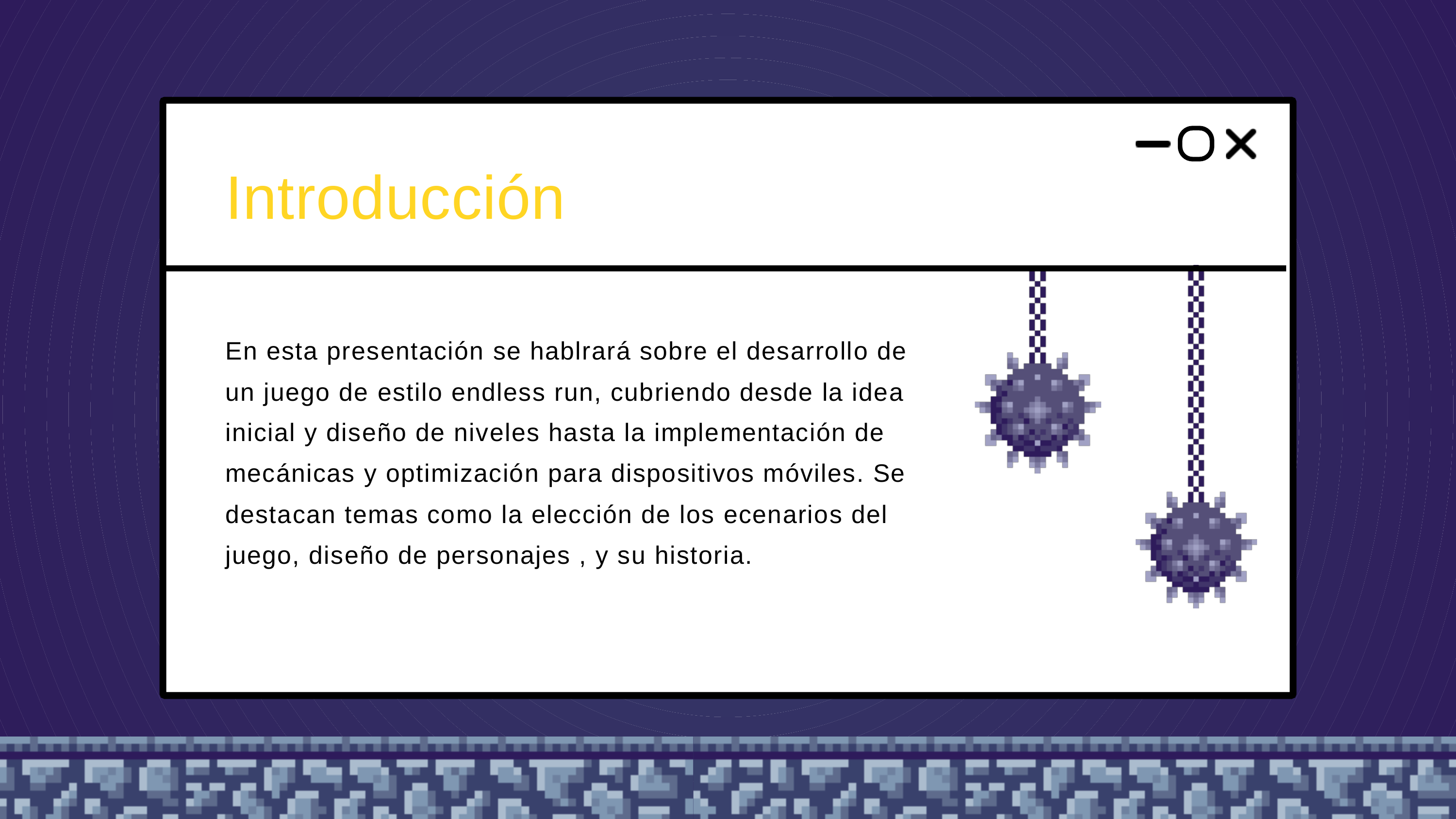

Introducción

En esta presentación se hablrará sobre el desarrollo de un juego de estilo endless run, cubriendo desde la idea inicial y diseño de niveles hasta la implementación de mecánicas y optimización para dispositivos móviles. Se destacan temas como la elección de los ecenarios del juego, diseño de personajes , y su historia.